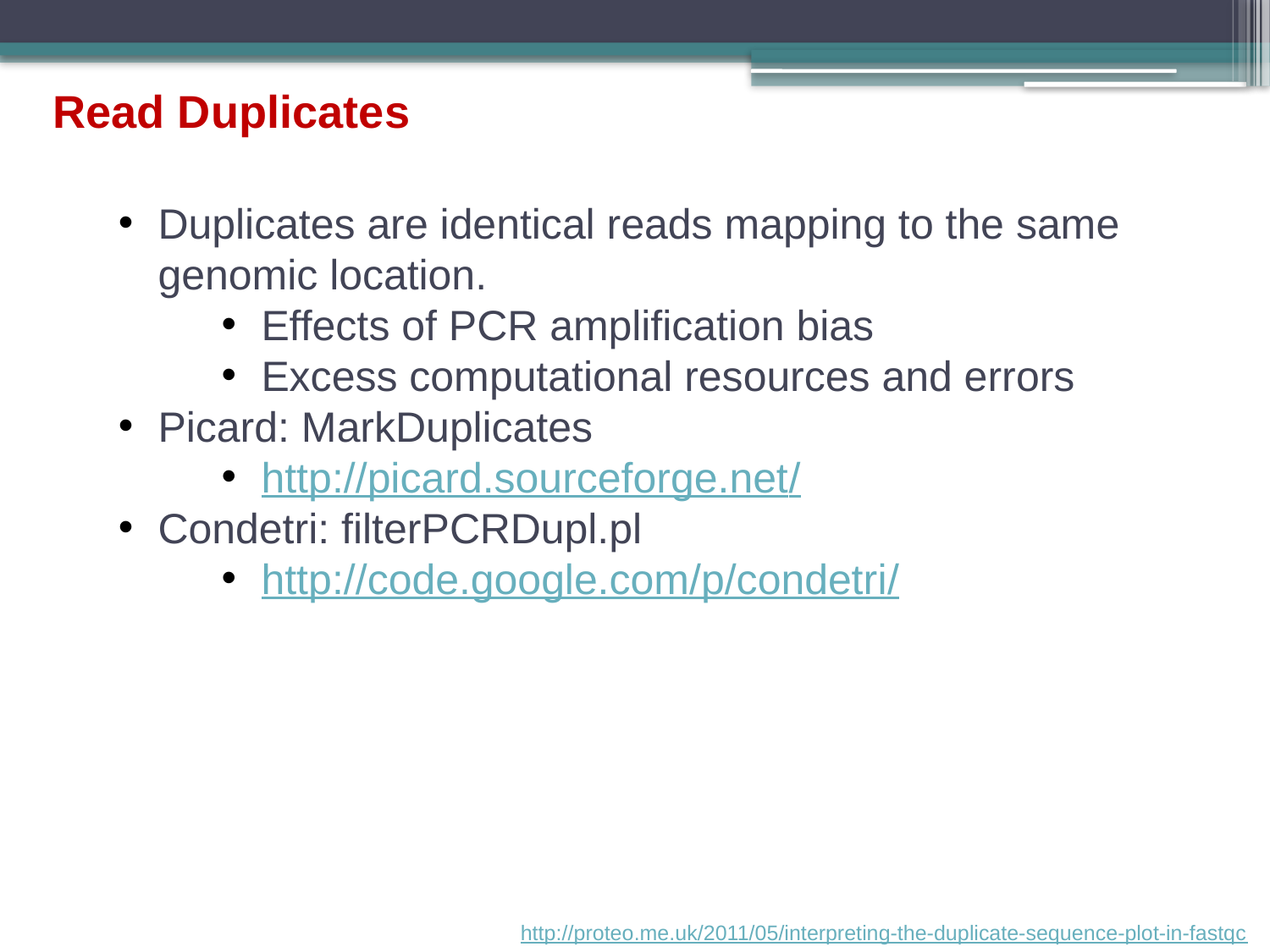

Read Duplicates
Duplicates are identical reads mapping to the same genomic location.
Effects of PCR amplification bias
Excess computational resources and errors
Picard: MarkDuplicates
http://picard.sourceforge.net/
Condetri: filterPCRDupl.pl
http://code.google.com/p/condetri/
http://proteo.me.uk/2011/05/interpreting-the-duplicate-sequence-plot-in-fastqc